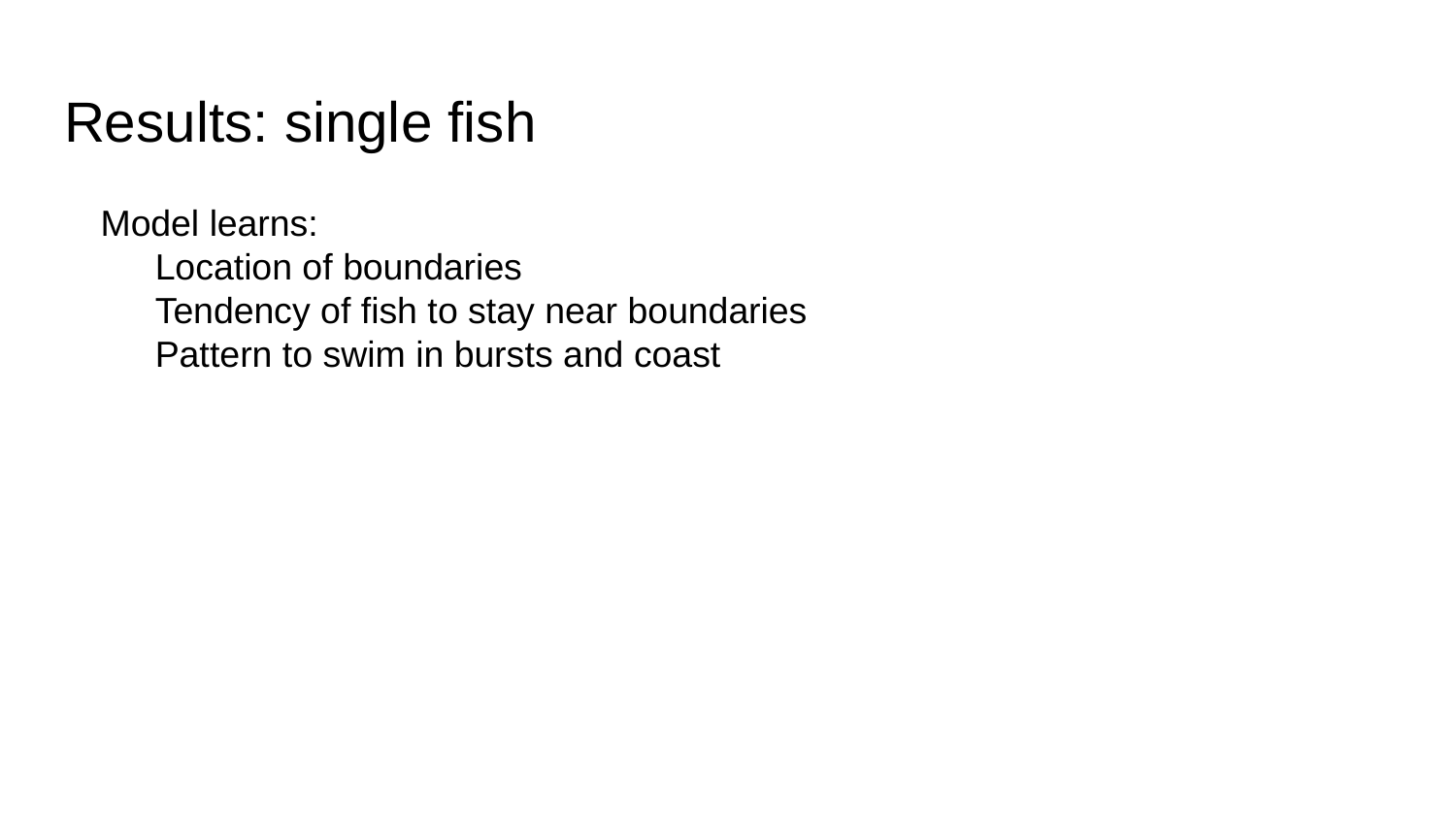

# Results: single fish
Model learns:
Location of boundaries
Tendency of fish to stay near boundaries
Pattern to swim in bursts and coast